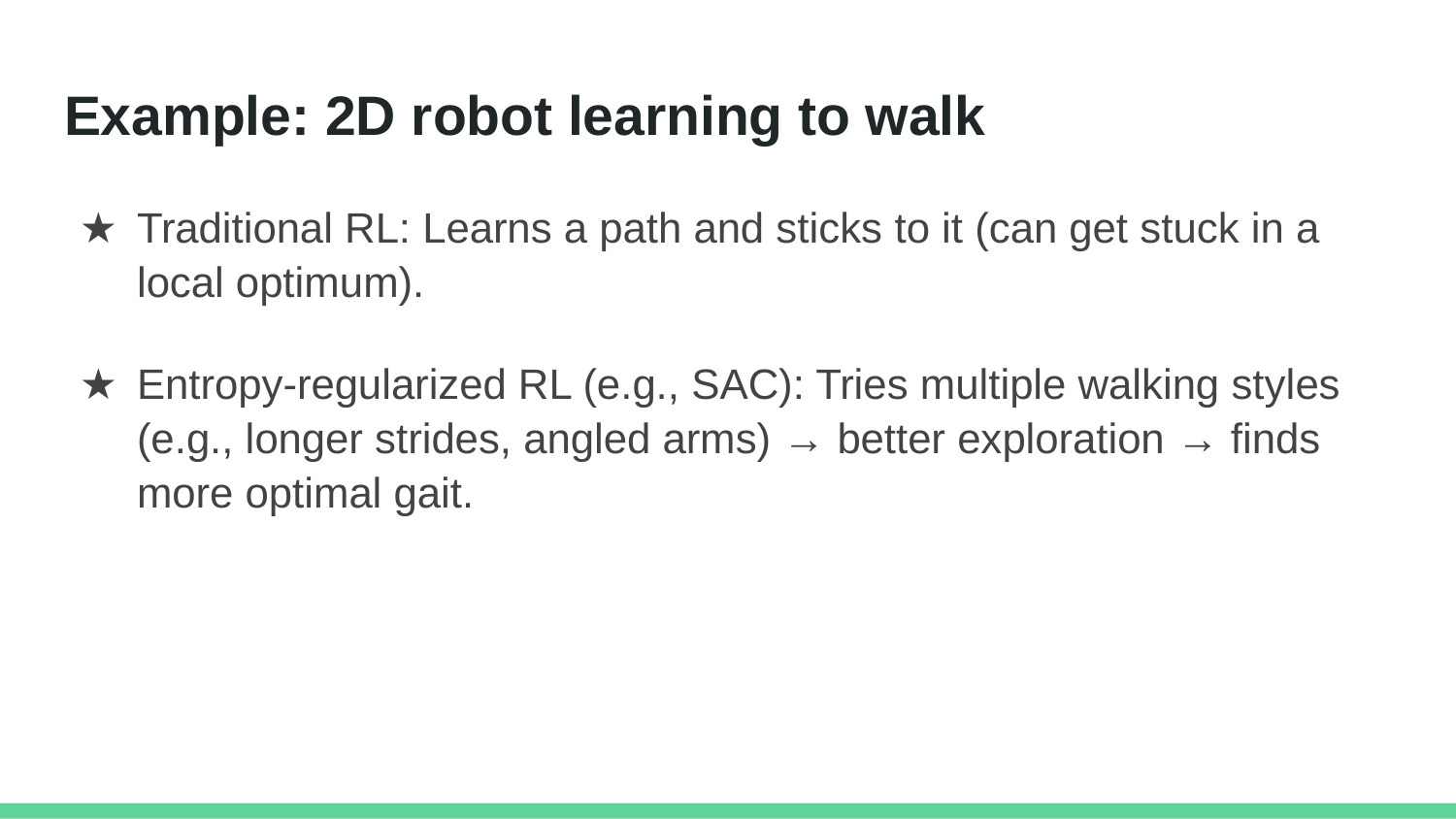

# Example: 2D robot learning to walk
Traditional RL: Learns a path and sticks to it (can get stuck in a local optimum).
Entropy-regularized RL (e.g., SAC): Tries multiple walking styles (e.g., longer strides, angled arms) → better exploration → finds more optimal gait.